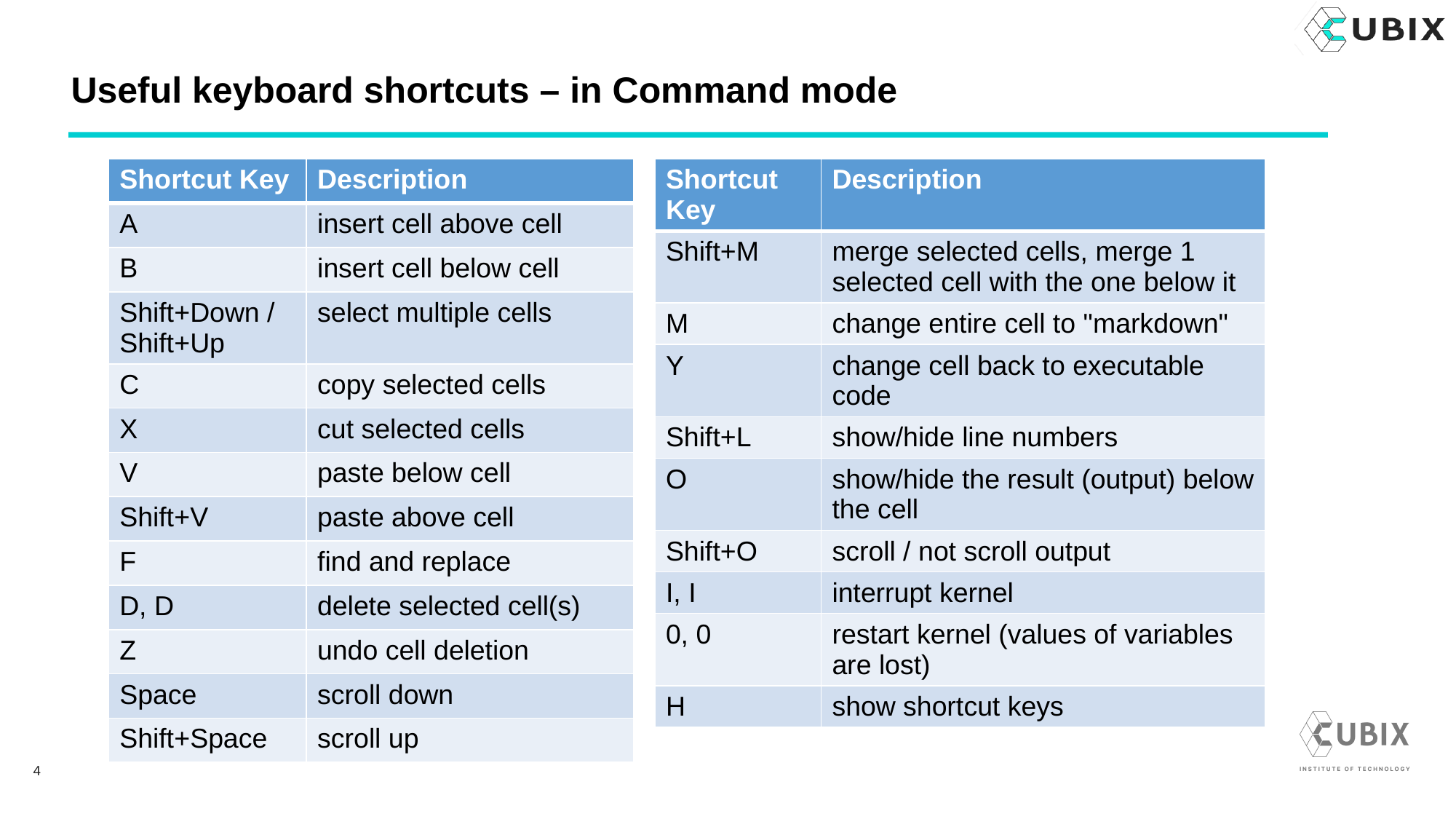

# Useful keyboard shortcuts – in Command mode
| Shortcut Key | Description |
| --- | --- |
| A | insert cell above cell |
| B | insert cell below cell |
| Shift+Down / Shift+Up | select multiple cells |
| C | copy selected cells |
| X | cut selected cells |
| V | paste below cell |
| Shift+V | paste above cell |
| F | find and replace |
| D, D | delete selected cell(s) |
| Z | undo cell deletion |
| Space | scroll down |
| Shift+Space | scroll up |
| Shortcut Key | Description |
| --- | --- |
| Shift+M | merge selected cells, merge 1 selected cell with the one below it |
| M | change entire cell to "markdown" |
| Y | change cell back to executable code |
| Shift+L | show/hide line numbers |
| O | show/hide the result (output) below the cell |
| Shift+O | scroll / not scroll output |
| I, I | interrupt kernel |
| 0, 0 | restart kernel (values of variables are lost) |
| H | show shortcut keys |